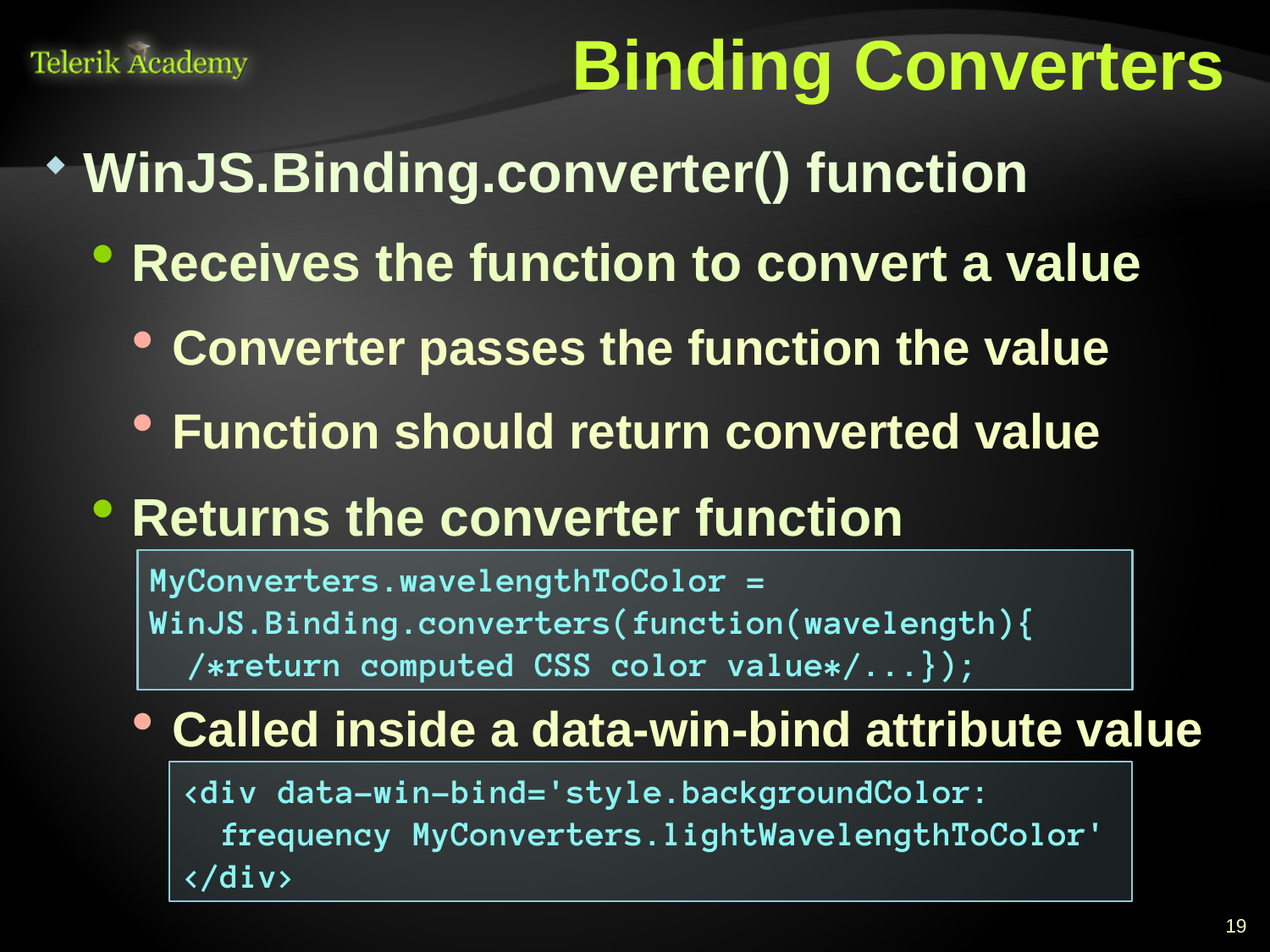

# Binding Converters
WinJS.Binding.converter() function
Receives the function to convert a value
Converter passes the function the value
Function should return converted value
Returns the converter function
Called inside a data-win-bind attribute value

MyConverters.wavelengthToColor = WinJS.Binding.converters(function(wavelength){
  /*return computed CSS color value*/...});
<div data-win-bind='style.backgroundColor:
  frequency MyConverters.lightWavelengthToColor'
</div>
19